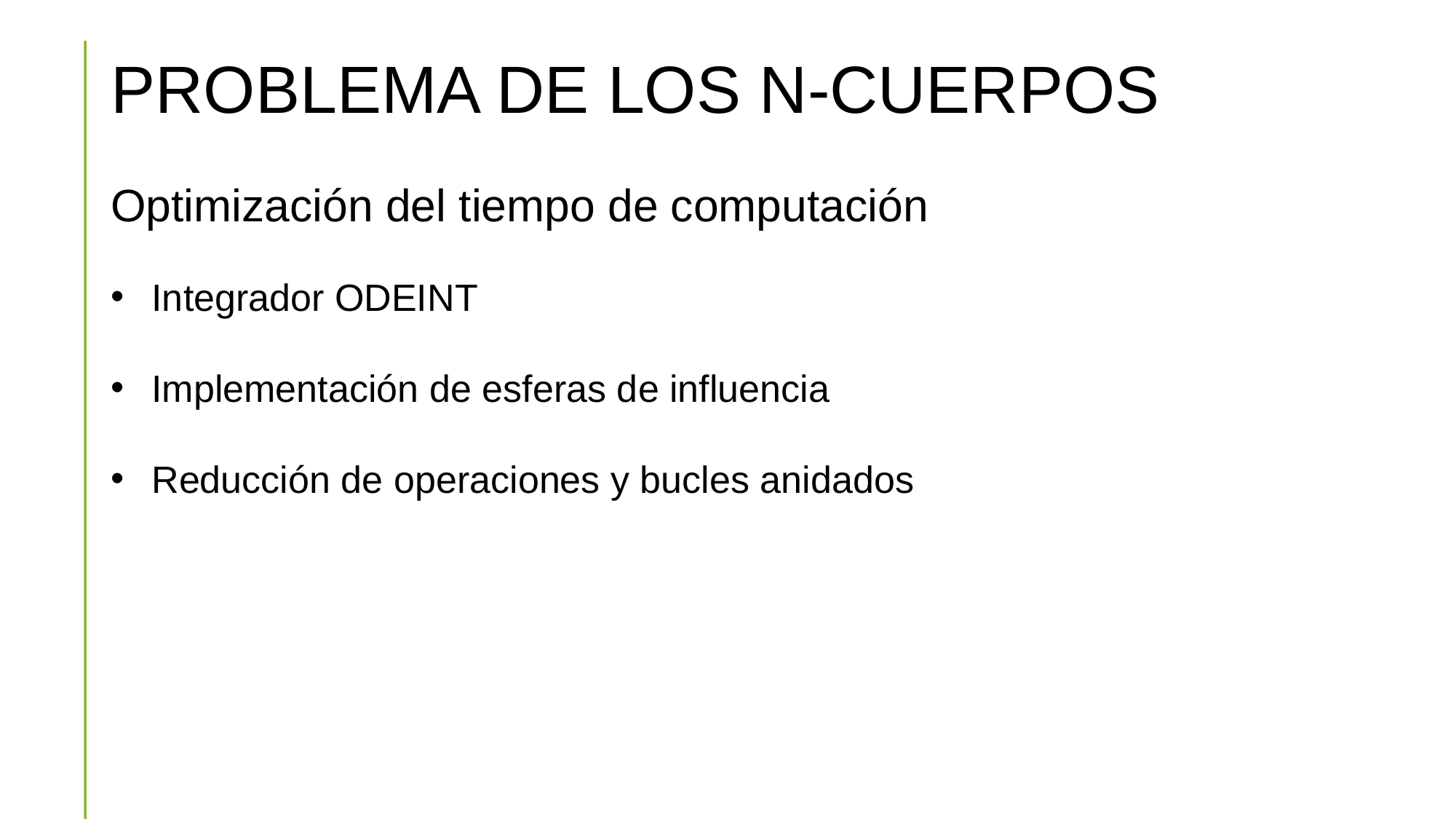

# PROBLEMA DE LOS N-CUERPOS
Optimización del tiempo de computación
Integrador ODEINT

Implementación de esferas de influencia

Reducción de operaciones y bucles anidados